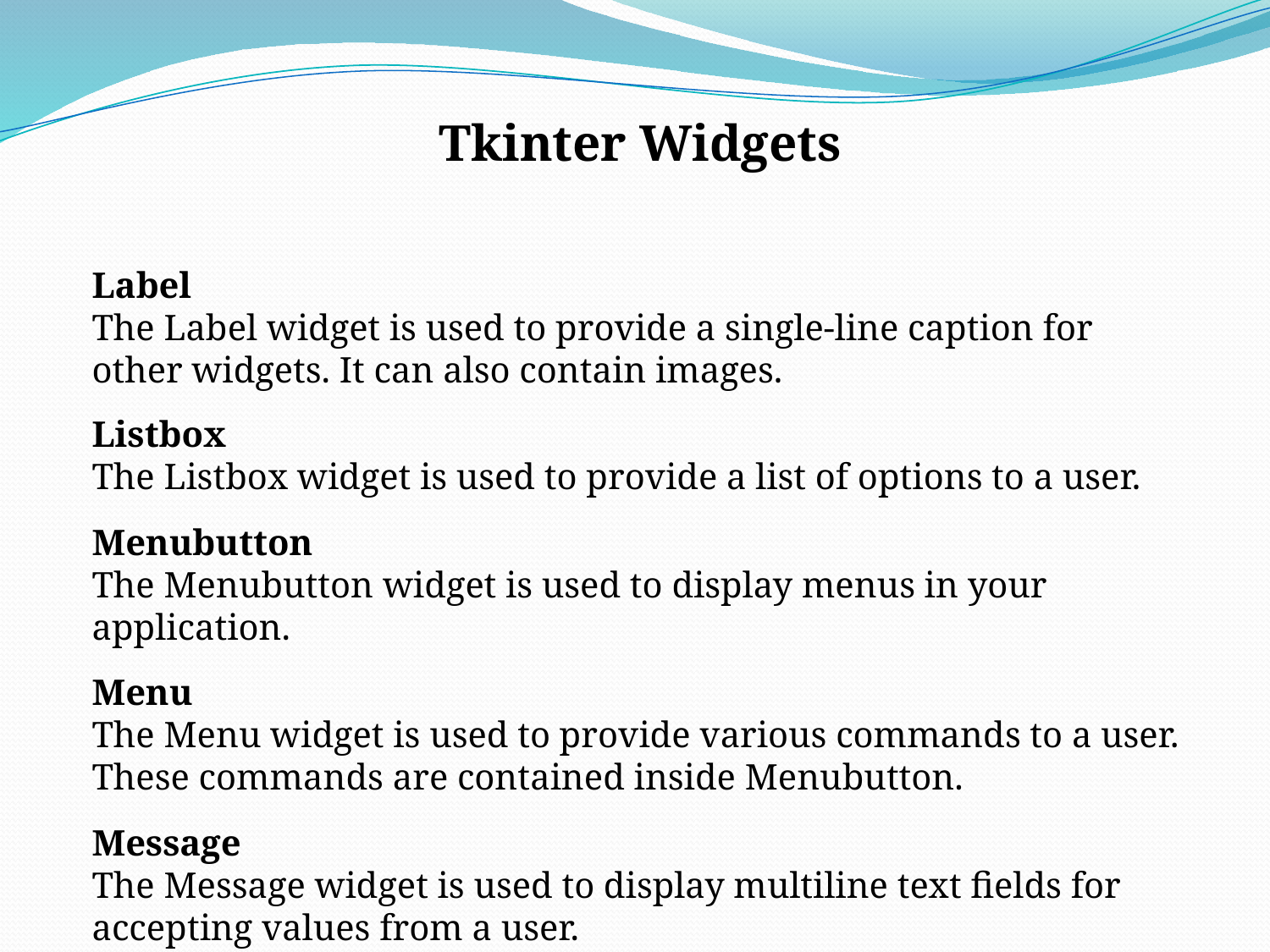

Tkinter Widgets
Label
The Label widget is used to provide a single-line caption for other widgets. It can also contain images.

Listbox
The Listbox widget is used to provide a list of options to a user.

Menubutton
The Menubutton widget is used to display menus in your application.

Menu
The Menu widget is used to provide various commands to a user. These commands are contained inside Menubutton.

Message
The Message widget is used to display multiline text fields for accepting values from a user.